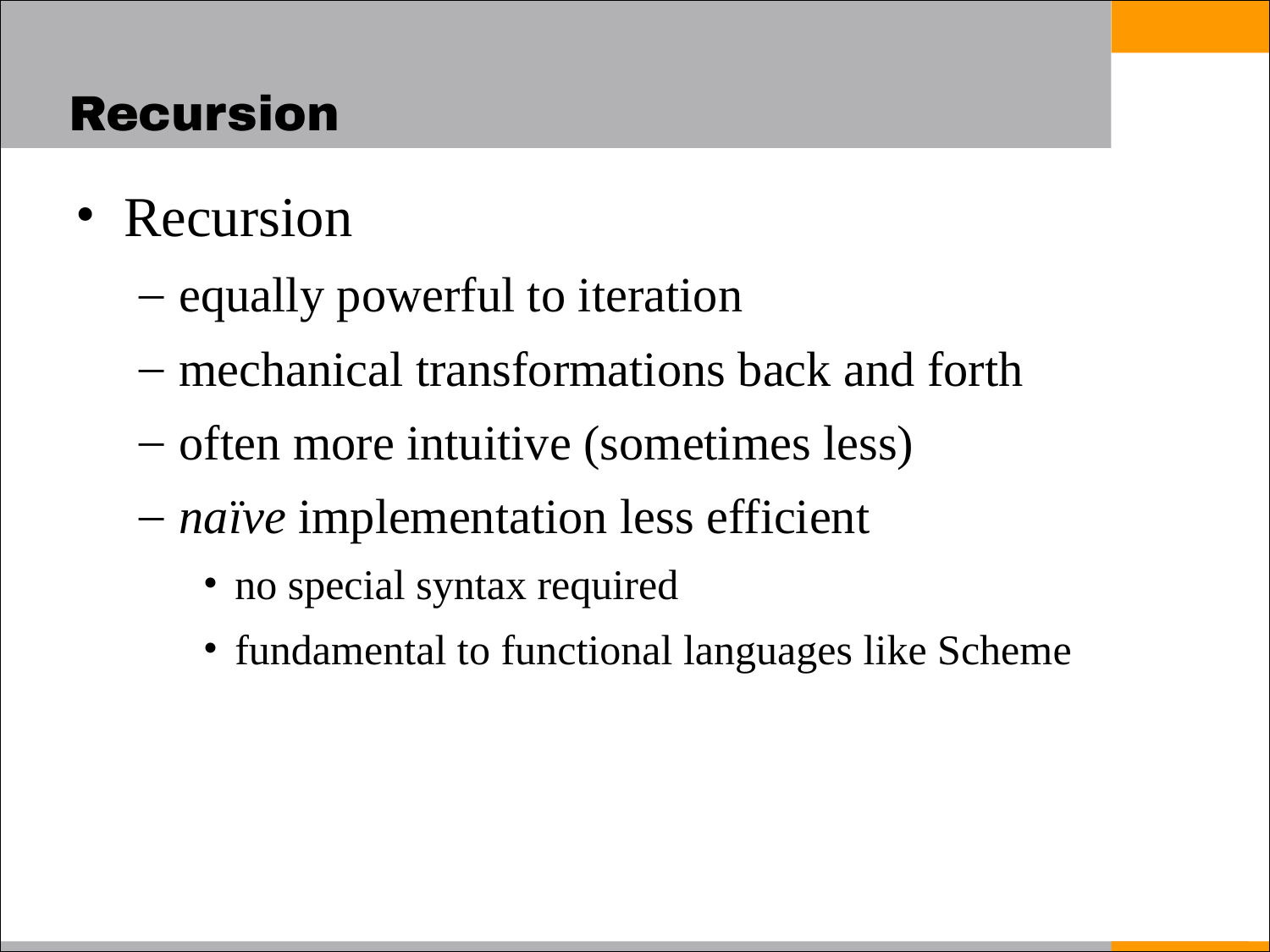

# Recursion

Recursion
equally powerful to iteration
mechanical transformations back and forth
often more intuitive (sometimes less)
naïve implementation less efficient
no special syntax required
fundamental to functional languages like Scheme